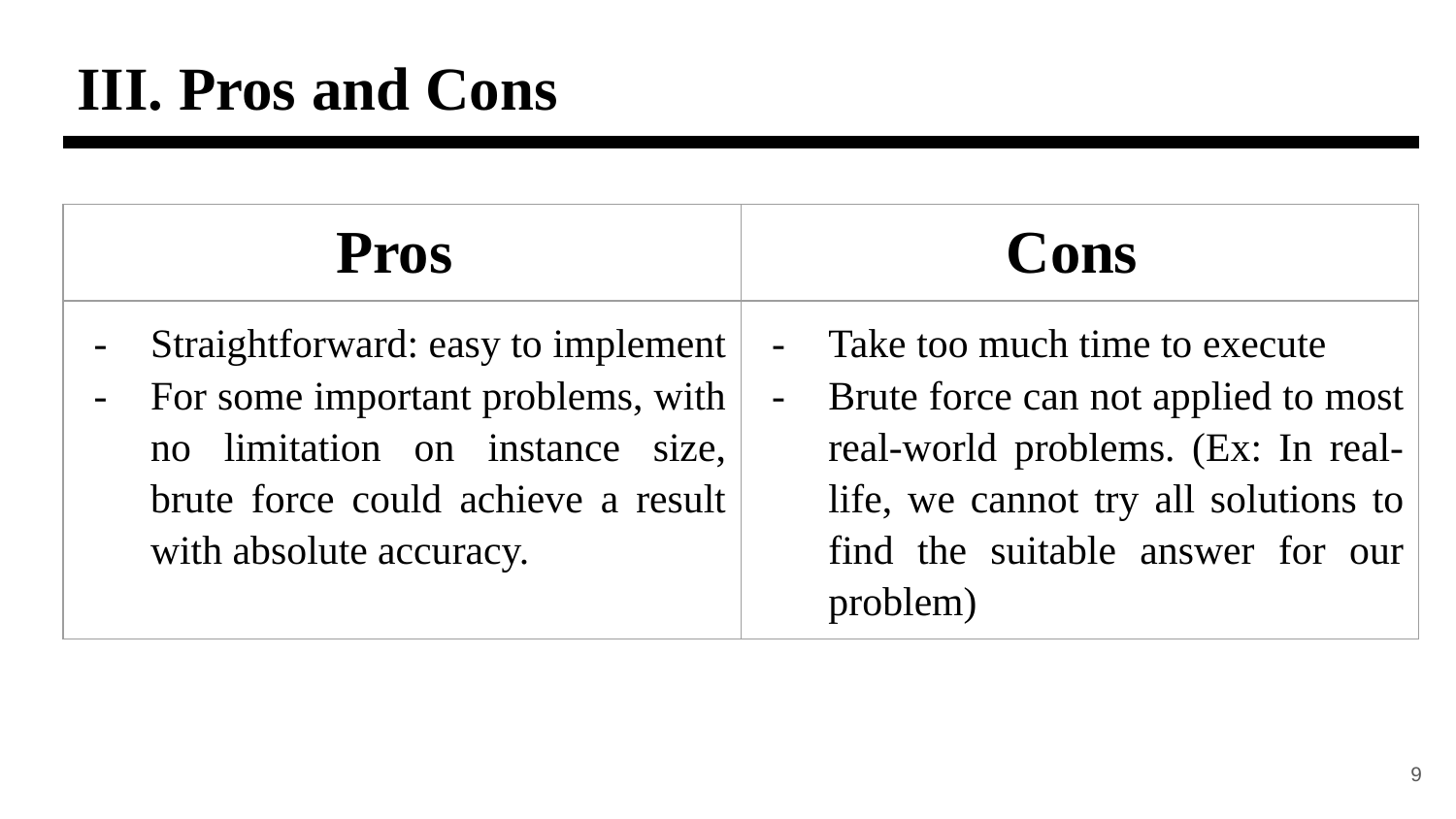

# III. Pros and Cons
| Pros | Cons |
| --- | --- |
| Straightforward: easy to implement For some important problems, with no limitation on instance size, brute force could achieve a result with absolute accuracy. | Take too much time to execute Brute force can not applied to most real-world problems. (Ex: In real-life, we cannot try all solutions to find the suitable answer for our problem) |
9